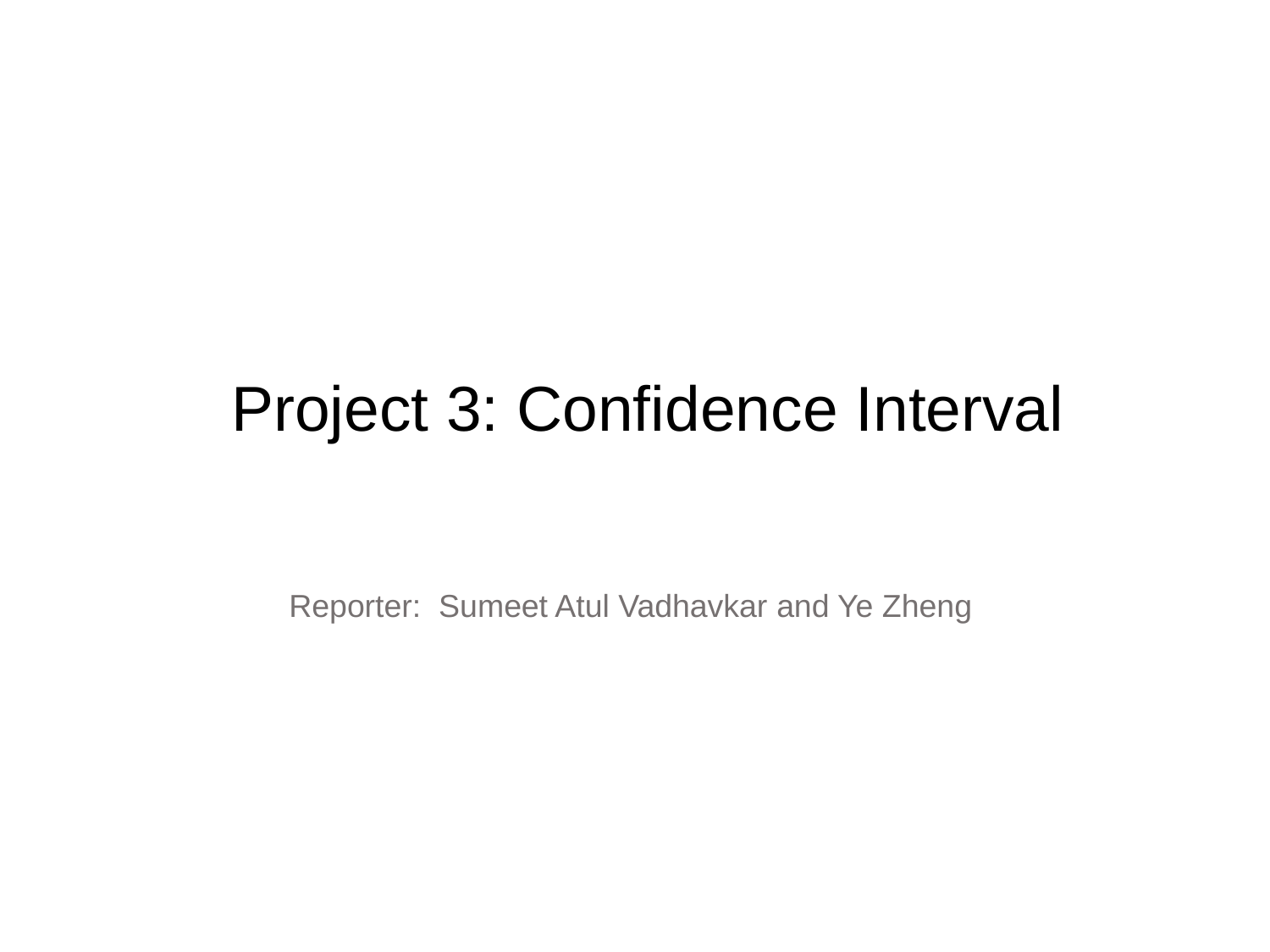

Project 3: Confidence Interval
Reporter:  Sumeet Atul Vadhavkar and Ye Zheng